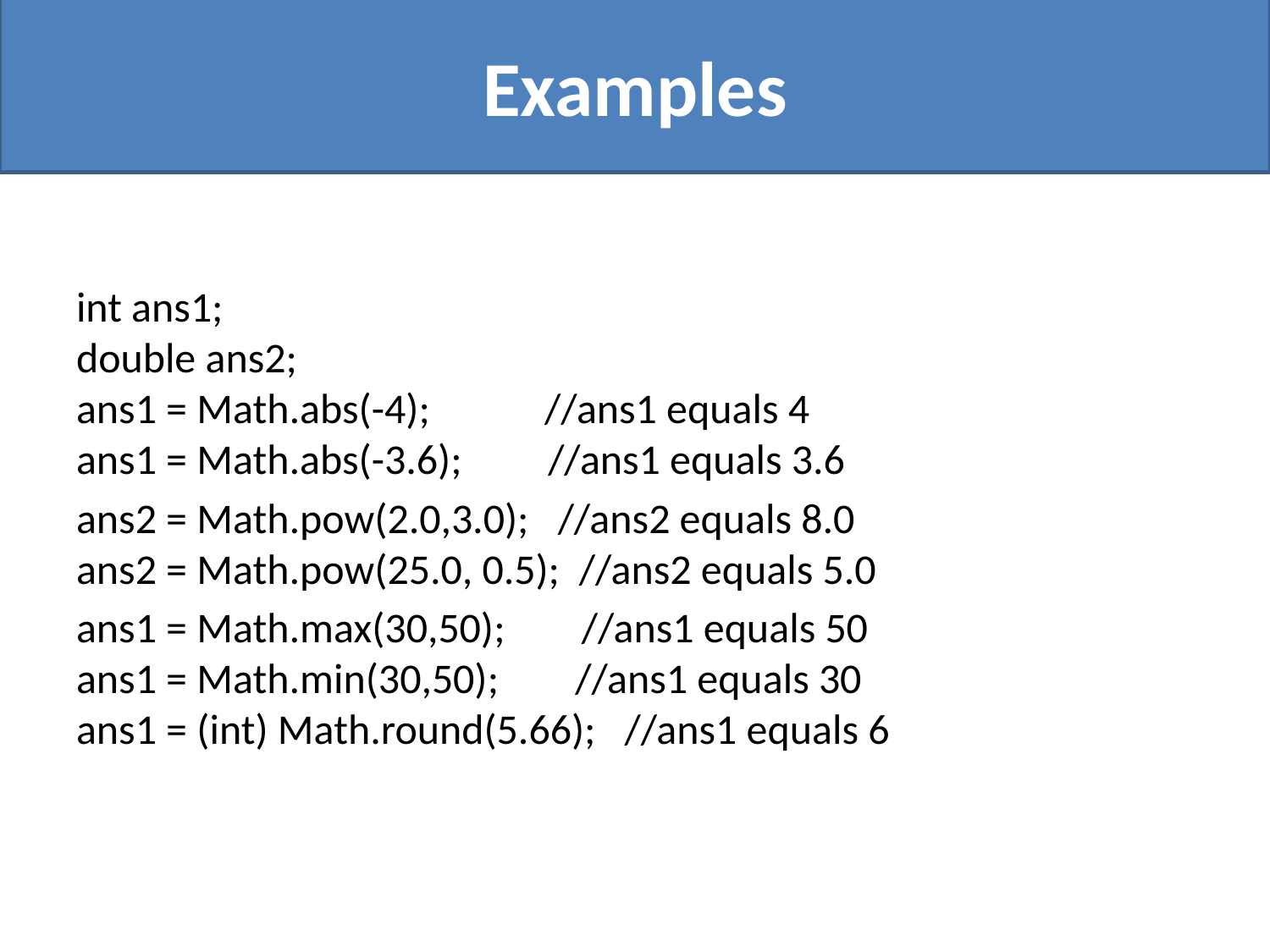

# Examples
int ans1;
double ans2;
ans1 = Math.abs(-4);            //ans1 equals 4
ans1 = Math.abs(-3.6);         //ans1 equals 3.6
ans2 = Math.pow(2.0,3.0);   //ans2 equals 8.0
ans2 = Math.pow(25.0, 0.5);  //ans2 equals 5.0
ans1 = Math.max(30,50);        //ans1 equals 50 
ans1 = Math.min(30,50);        //ans1 equals 30
ans1 = (int) Math.round(5.66);   //ans1 equals 6